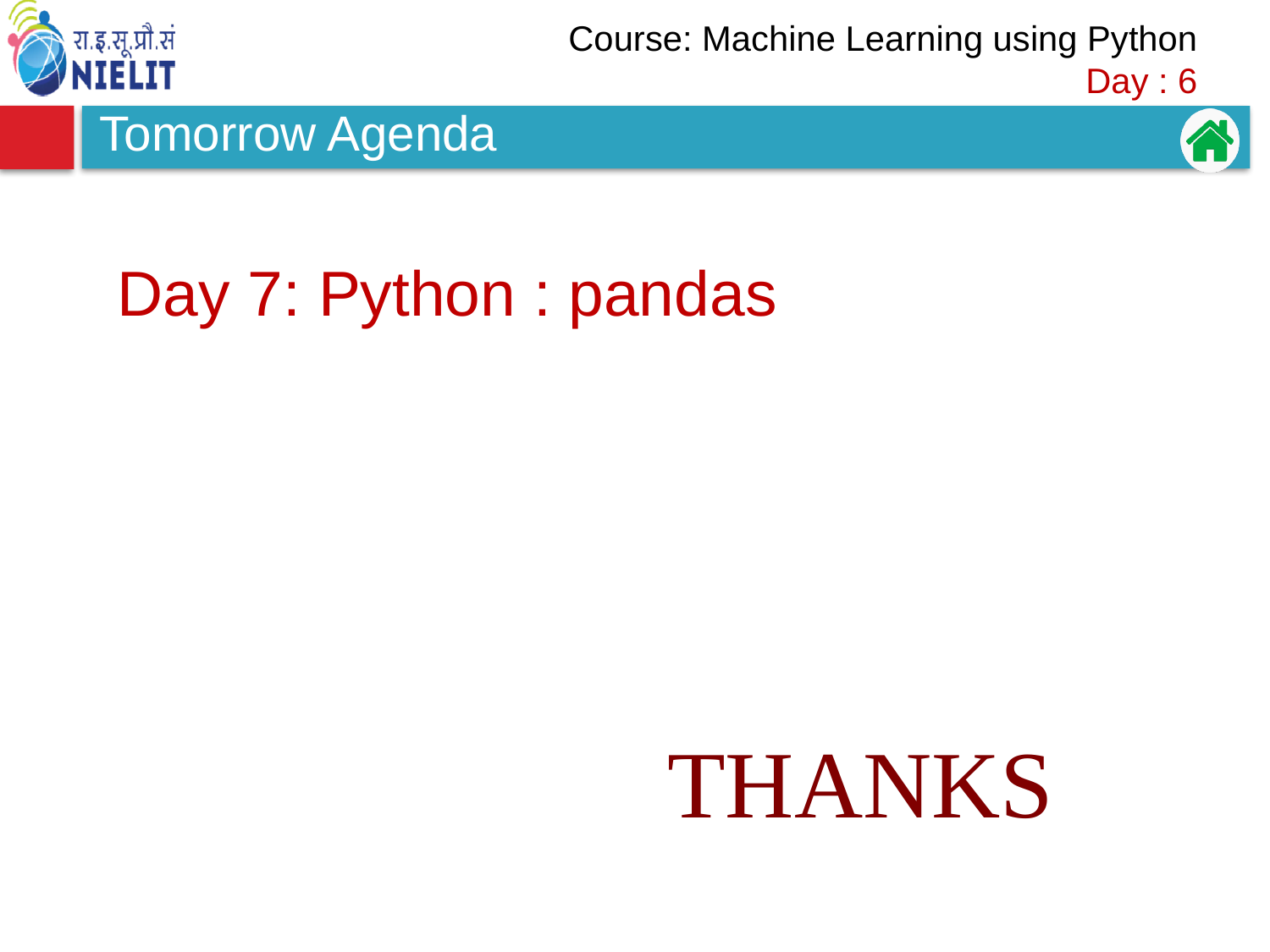

# Tomorrow Agenda
Day 7: Python : pandas
THANKS